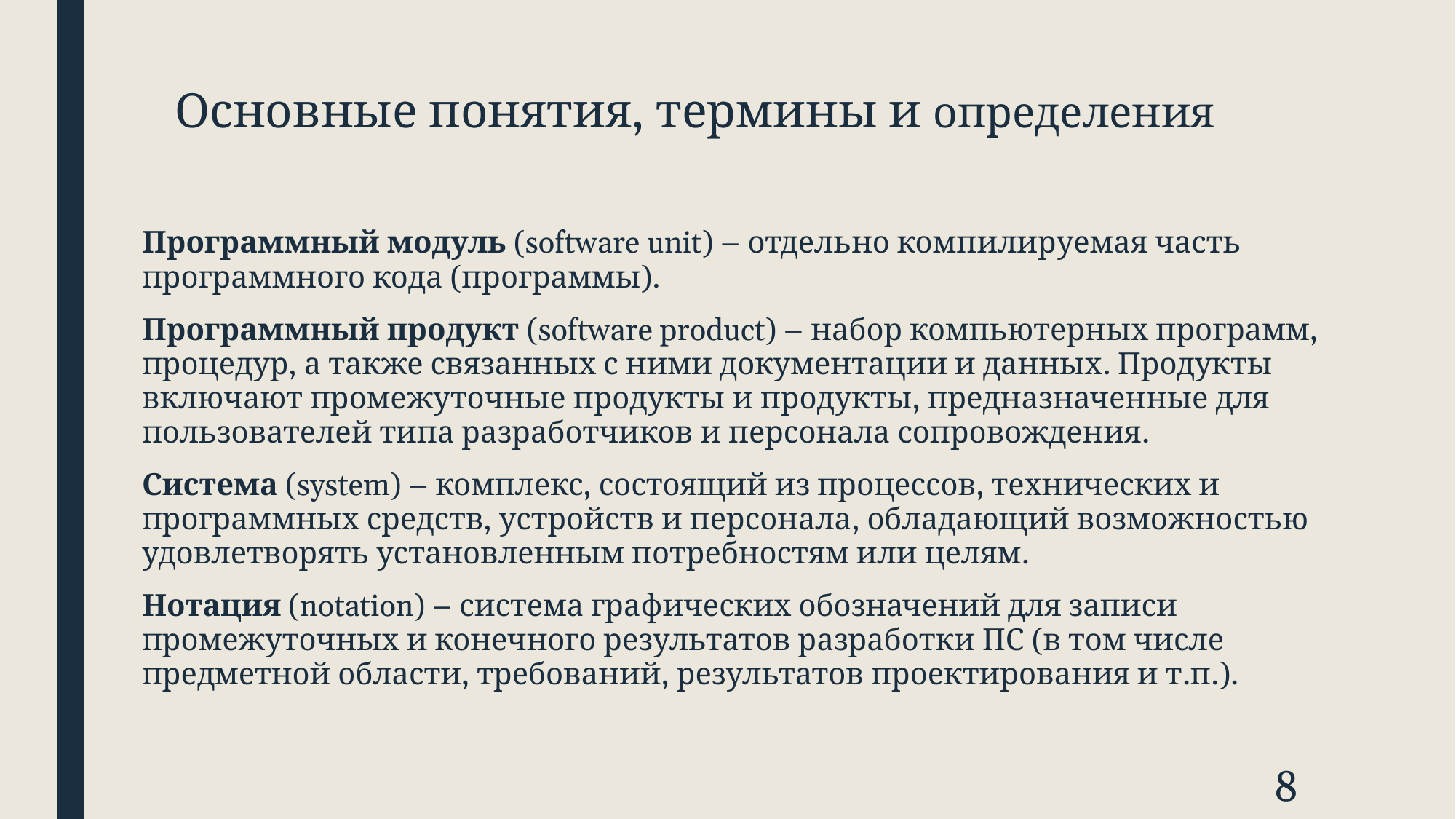

# Основные понятия, термины и определения
Программный модуль (software unit) – отдельно компилируемая часть программного кода (программы).
Программный продукт (software product) – набор компьютерных программ, процедур, а также связанных с ними документации и данных. Продукты включают промежуточные продукты и продукты, предназначенные для пользователей типа разработчиков и персонала сопровождения.
Система (system) – комплекс, состоящий из процессов, технических и программных средств, устройств и персонала, обладающий возможностью удовлетворять установленным потребностям или целям.
Нотация (notation) – система графических обозначений для записи промежуточных и конечного результатов разработки ПС (в том числе предметной области, требований, результатов проектирования и т.п.).
8